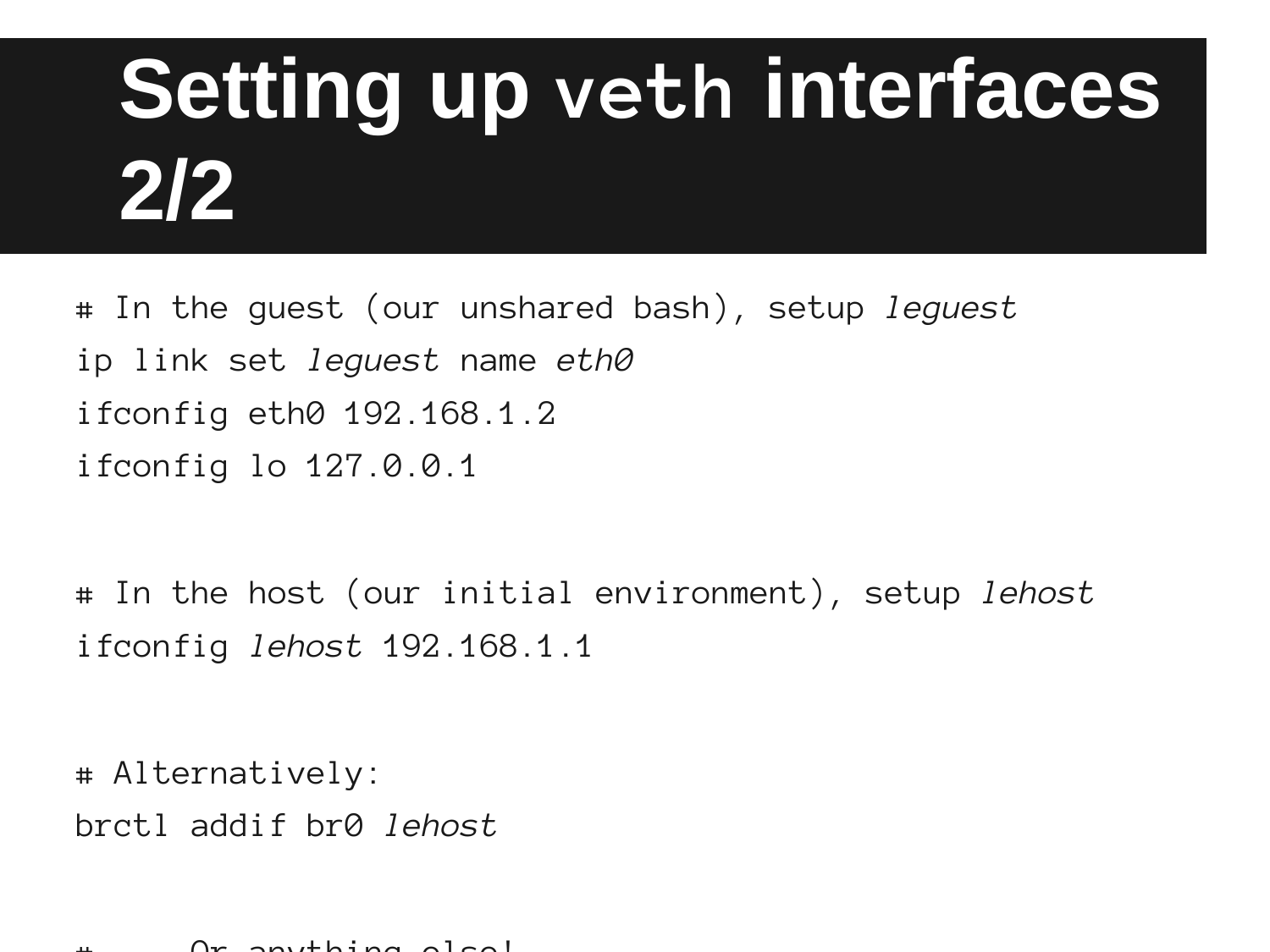

# Setting up veth interfaces
2/2
# In the guest (our unshared bash), setup leguest
ip link set leguest name eth0
ifconfig eth0 192.168.1.2
ifconfig lo 127.0.0.1

# In the host (our initial environment), setup lehost
ifconfig lehost 192.168.1.1

# Alternatively:
brctl addif br0 lehost

# ... Or anything else!